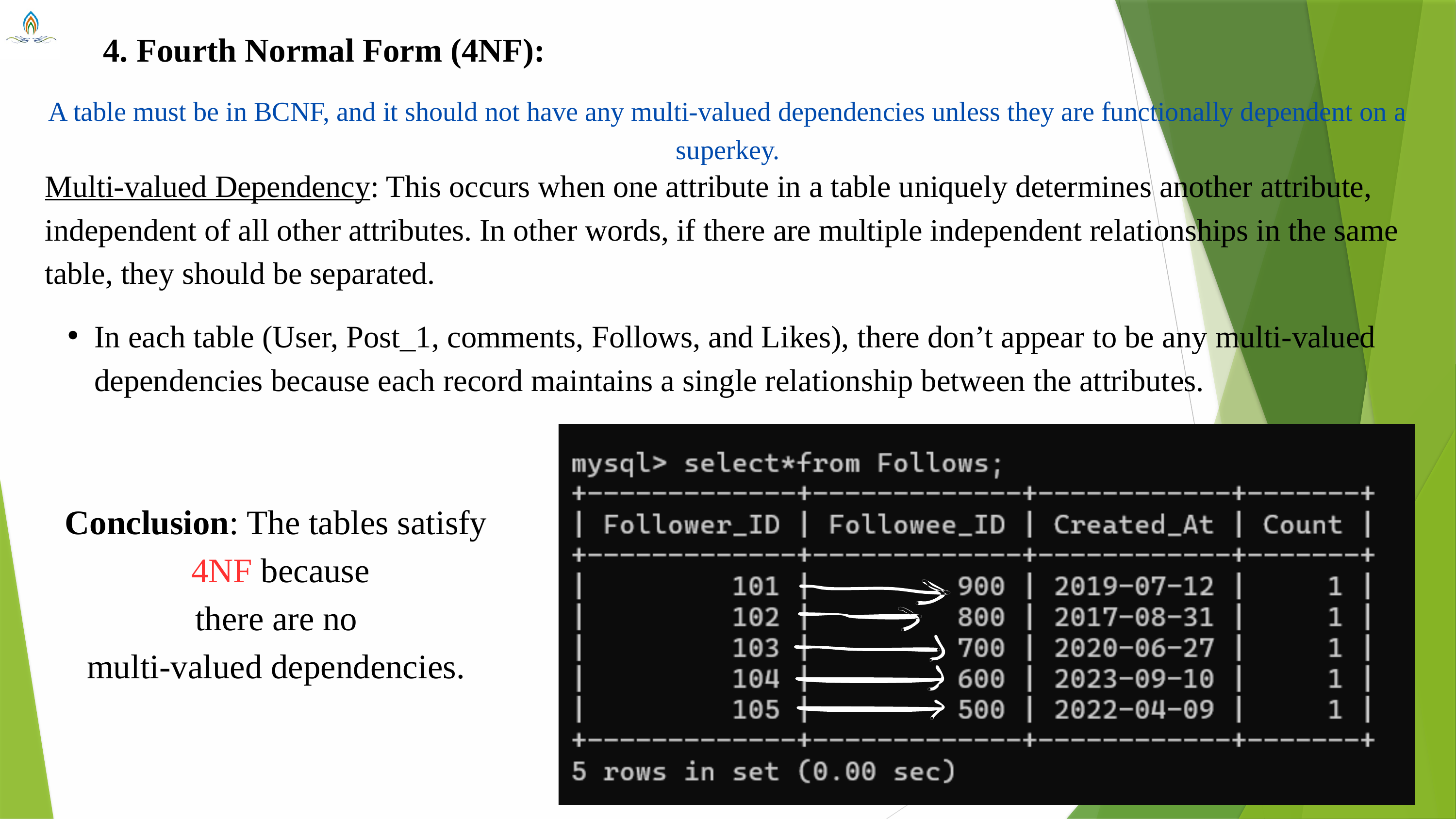

4. Fourth Normal Form (4NF):
A table must be in BCNF, and it should not have any multi-valued dependencies unless they are functionally dependent on a superkey.
Multi-valued Dependency: This occurs when one attribute in a table uniquely determines another attribute, independent of all other attributes. In other words, if there are multiple independent relationships in the same table, they should be separated.
In each table (User, Post_1, comments, Follows, and Likes), there don’t appear to be any multi-valued dependencies because each record maintains a single relationship between the attributes.

Conclusion: The tables satisfy
 4NF because
 there are no
multi-valued dependencies.